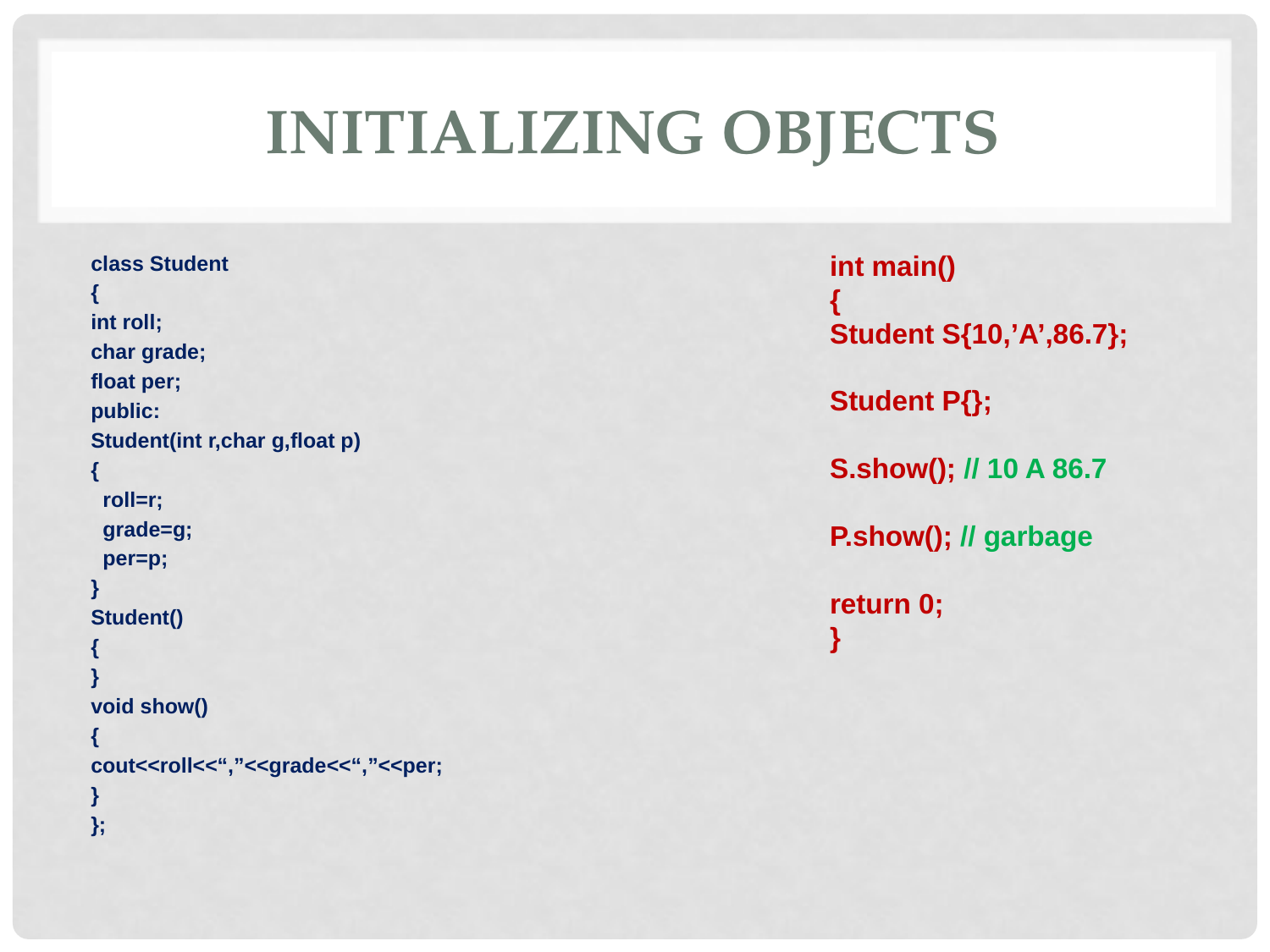

# Initializing objects
int main()
{
Student S{10,’A’,86.7};

Student P{};

S.show(); // 10 A 86.7

P.show(); // garbage

return 0;
}
class Student
{
int roll;
char grade;
float per;
public:
Student(int r,char g,float p)
{
  roll=r;
  grade=g;
  per=p;
}
Student()
{
}
void show()
{
cout<<roll<<“,”<<grade<<“,”<<per;
}
};